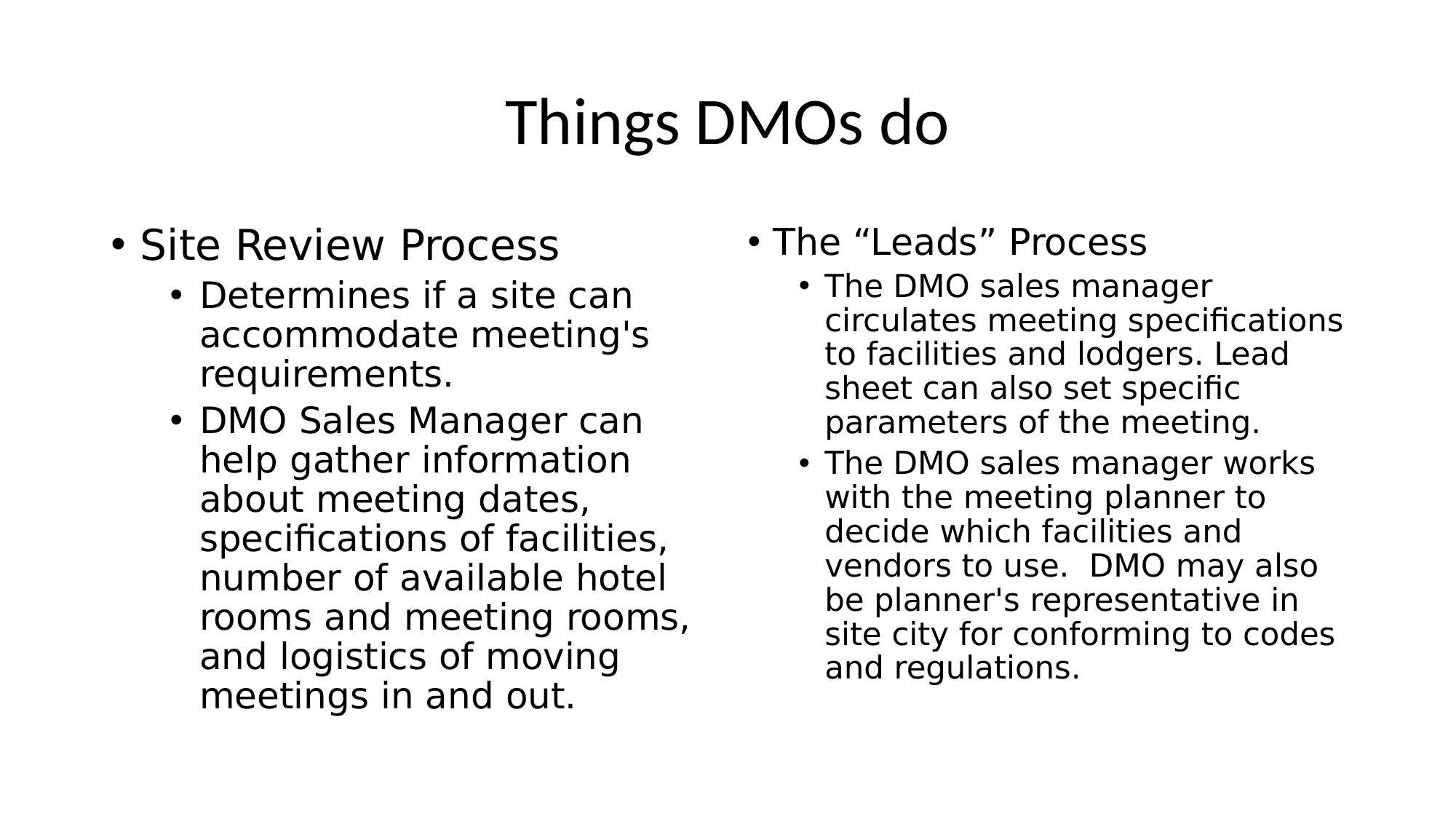

# Things DMOs do
Site Review Process
Determines if a site can accommodate meeting's requirements.
DMO Sales Manager can help gather information about meeting dates, specifications of facilities, number of available hotel rooms and meeting rooms, and logistics of moving meetings in and out.

The “Leads” Process
The DMO sales manager circulates meeting specifications to facilities and lodgers. Lead sheet can also set specific parameters of the meeting.
The DMO sales manager works with the meeting planner to decide which facilities and vendors to use.  DMO may also be planner's representative in site city for conforming to codes and regulations.